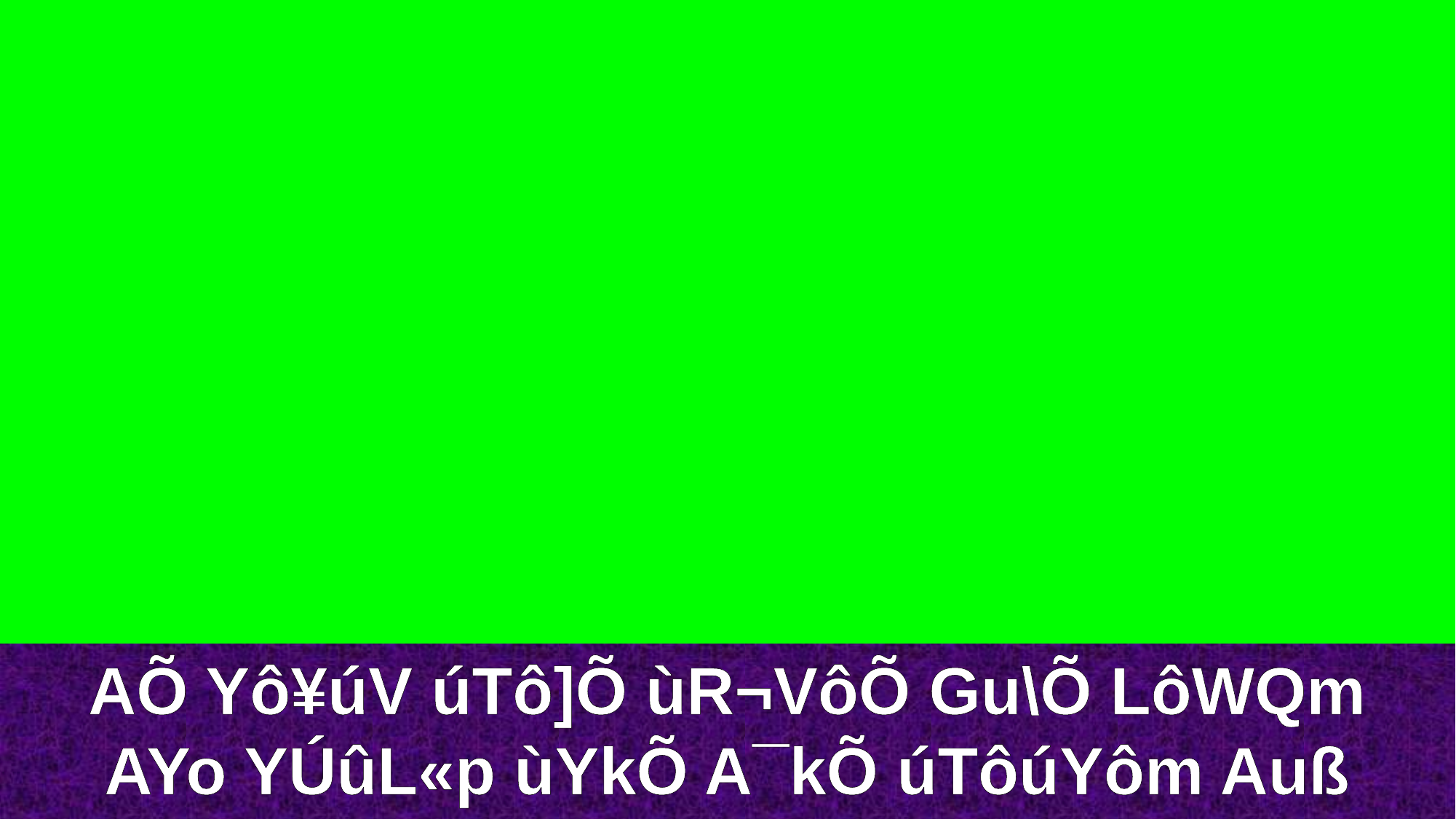

AÕ Yô¥úV úTô]Õ ùR¬VôÕ Gu\Õ LôWQm
AYo YÚûL«p ùYkÕ A¯kÕ úTôúYôm Auß